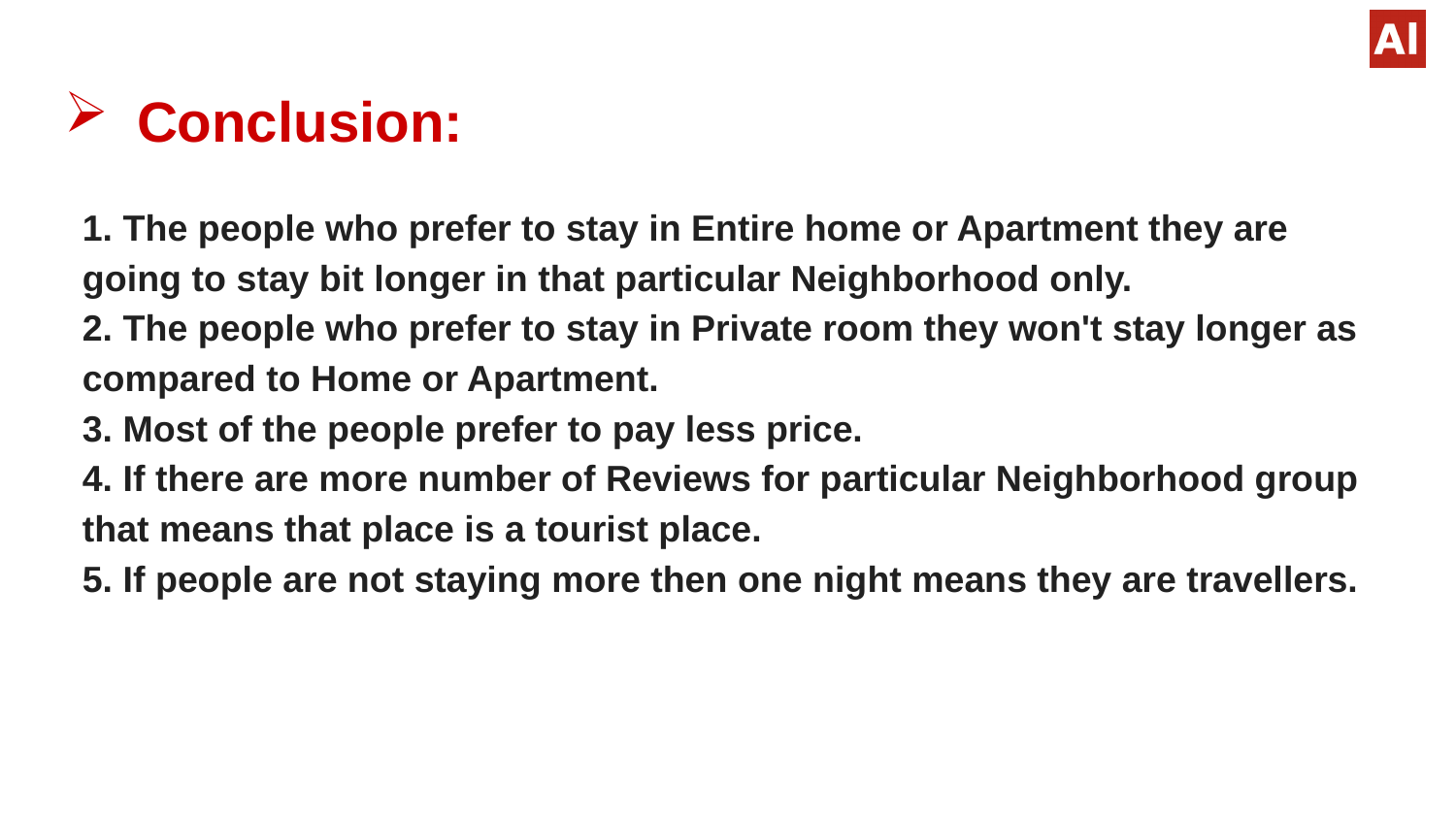

# Conclusion:
1. The people who prefer to stay in Entire home or Apartment they are going to stay bit longer in that particular Neighborhood only.
2. The people who prefer to stay in Private room they won't stay longer as compared to Home or Apartment.
3. Most of the people prefer to pay less price.
4. If there are more number of Reviews for particular Neighborhood group that means that place is a tourist place.
5. If people are not staying more then one night means they are travellers.